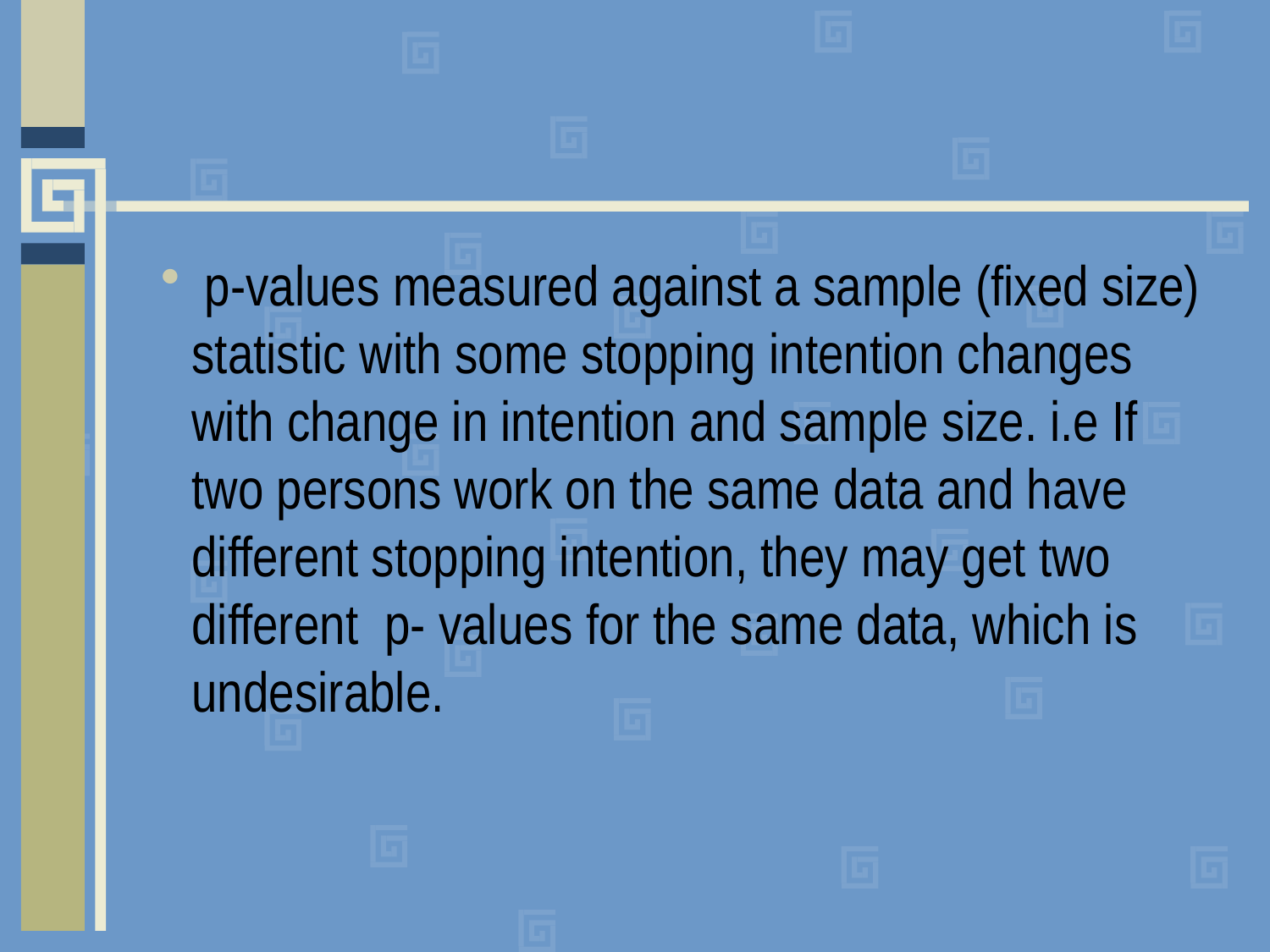

#
 p-values measured against a sample (fixed size) statistic with some stopping intention changes with change in intention and sample size. i.e If two persons work on the same data and have different stopping intention, they may get two different  p- values for the same data, which is undesirable.